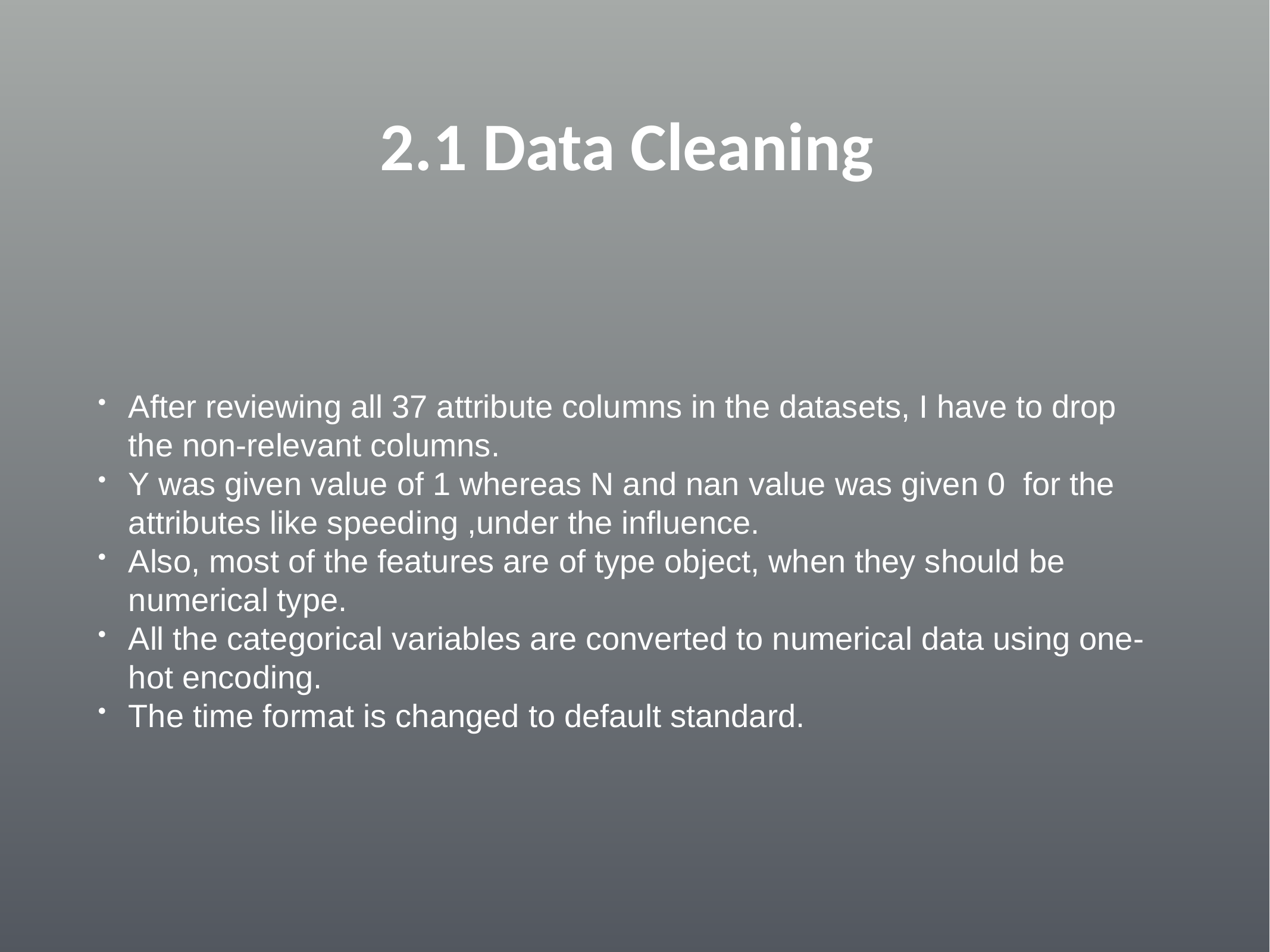

# 2.1 Data Cleaning
After reviewing all 37 attribute columns in the datasets, I have to drop  the non-relevant columns.
Y was given value of 1 whereas N and nan value was given 0  for the attributes like speeding ,under the influence.
Also, most of the features are of type object, when they should be numerical type.
All the categorical variables are converted to numerical data using one-hot encoding.
The time format is changed to default standard.